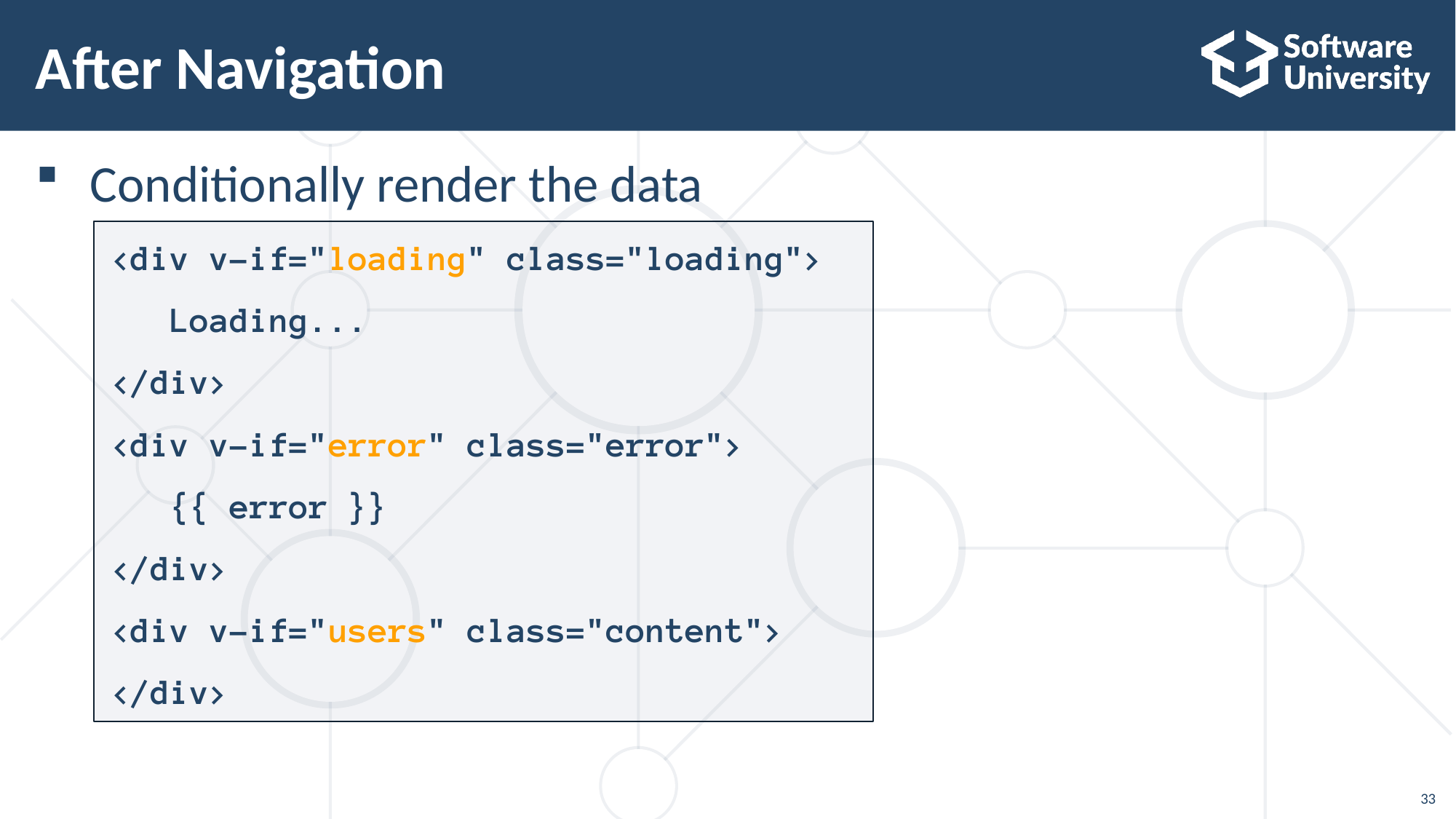

# After Navigation
Conditionally render the data
<div v-if="loading" class="loading">
   Loading...
</div>
<div v-if="error" class="error">
   {{ error }}
</div>
<div v-if="users" class="content">
</div>
33